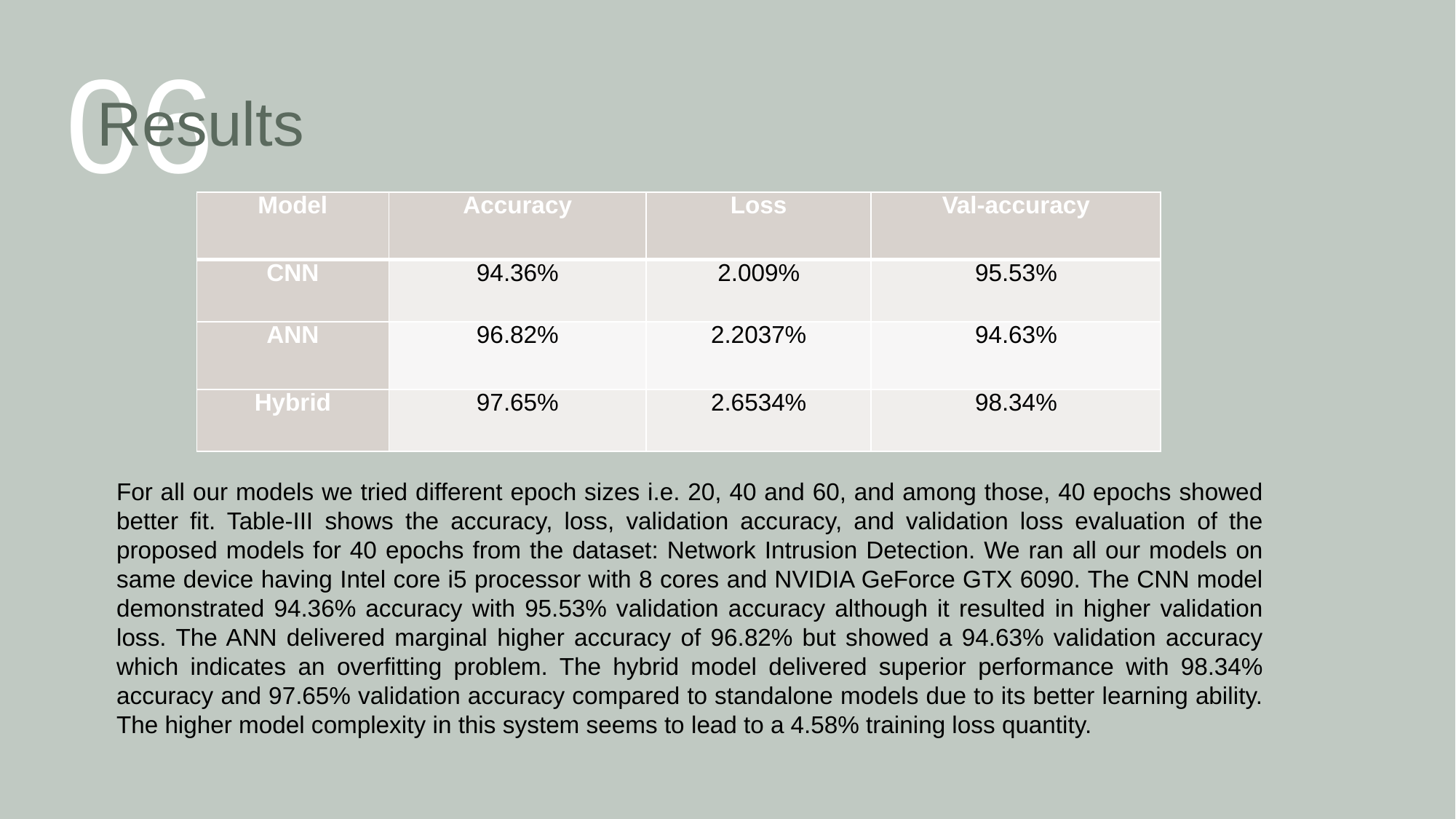

06
# Results
| Model | Accuracy | Loss | Val-accuracy |
| --- | --- | --- | --- |
| CNN | 94.36% | 2.009% | 95.53% |
| ANN | 96.82% | 2.2037% | 94.63% |
| Hybrid | 97.65% | 2.6534% | 98.34% |
For all our models we tried different epoch sizes i.e. 20, 40 and 60, and among those, 40 epochs showed better fit. Table-III shows the accuracy, loss, validation accuracy, and validation loss evaluation of the proposed models for 40 epochs from the dataset: Network Intrusion Detection. We ran all our models on same device having Intel core i5 processor with 8 cores and NVIDIA GeForce GTX 6090. The CNN model demonstrated 94.36% accuracy with 95.53% validation accuracy although it resulted in higher validation loss. The ANN delivered marginal higher accuracy of 96.82% but showed a 94.63% validation accuracy which indicates an overfitting problem. The hybrid model delivered superior performance with 98.34% accuracy and 97.65% validation accuracy compared to standalone models due to its better learning ability. The higher model complexity in this system seems to lead to a 4.58% training loss quantity.